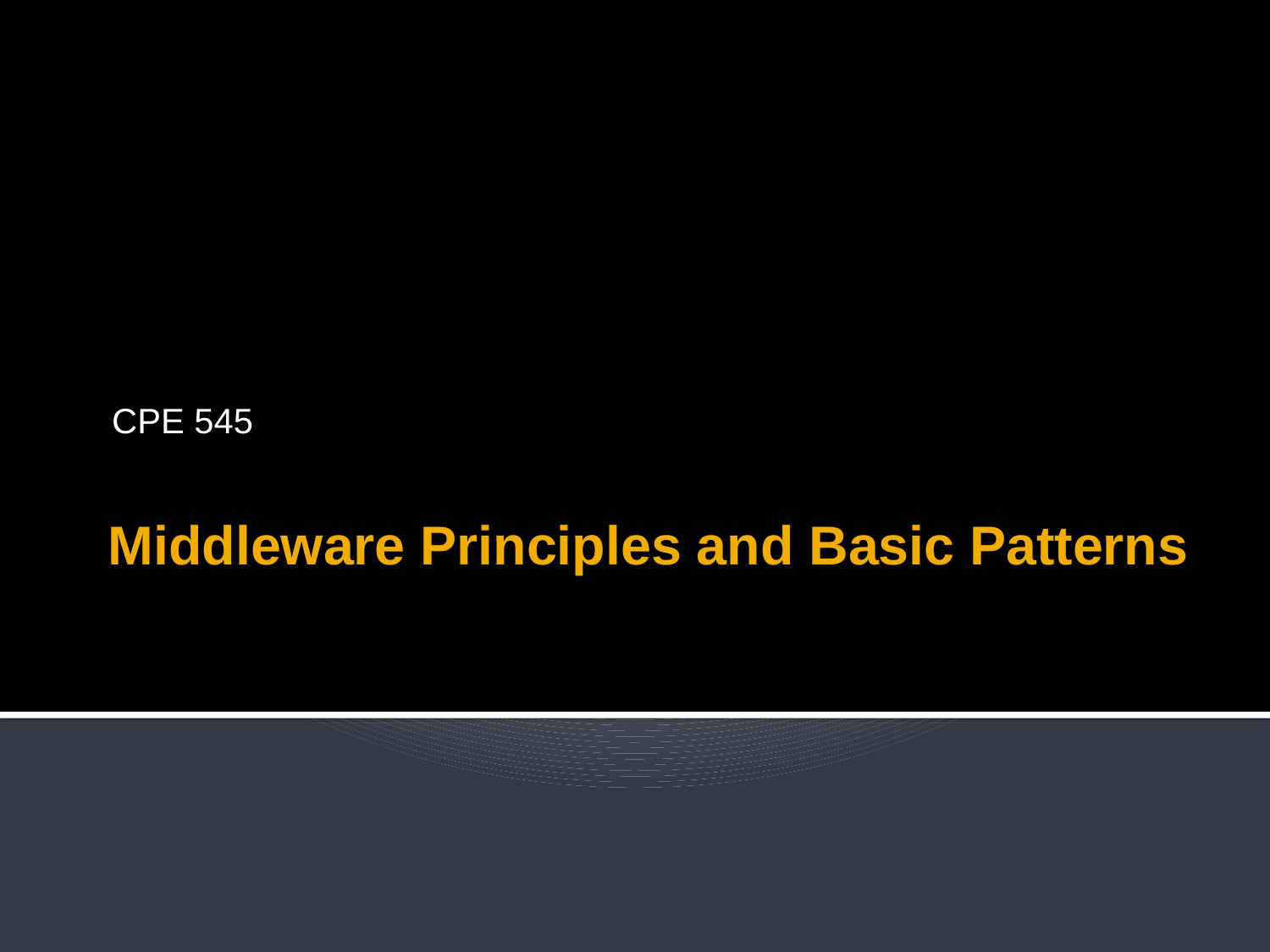

CPE 545
# Middleware Principles and Basic Patterns